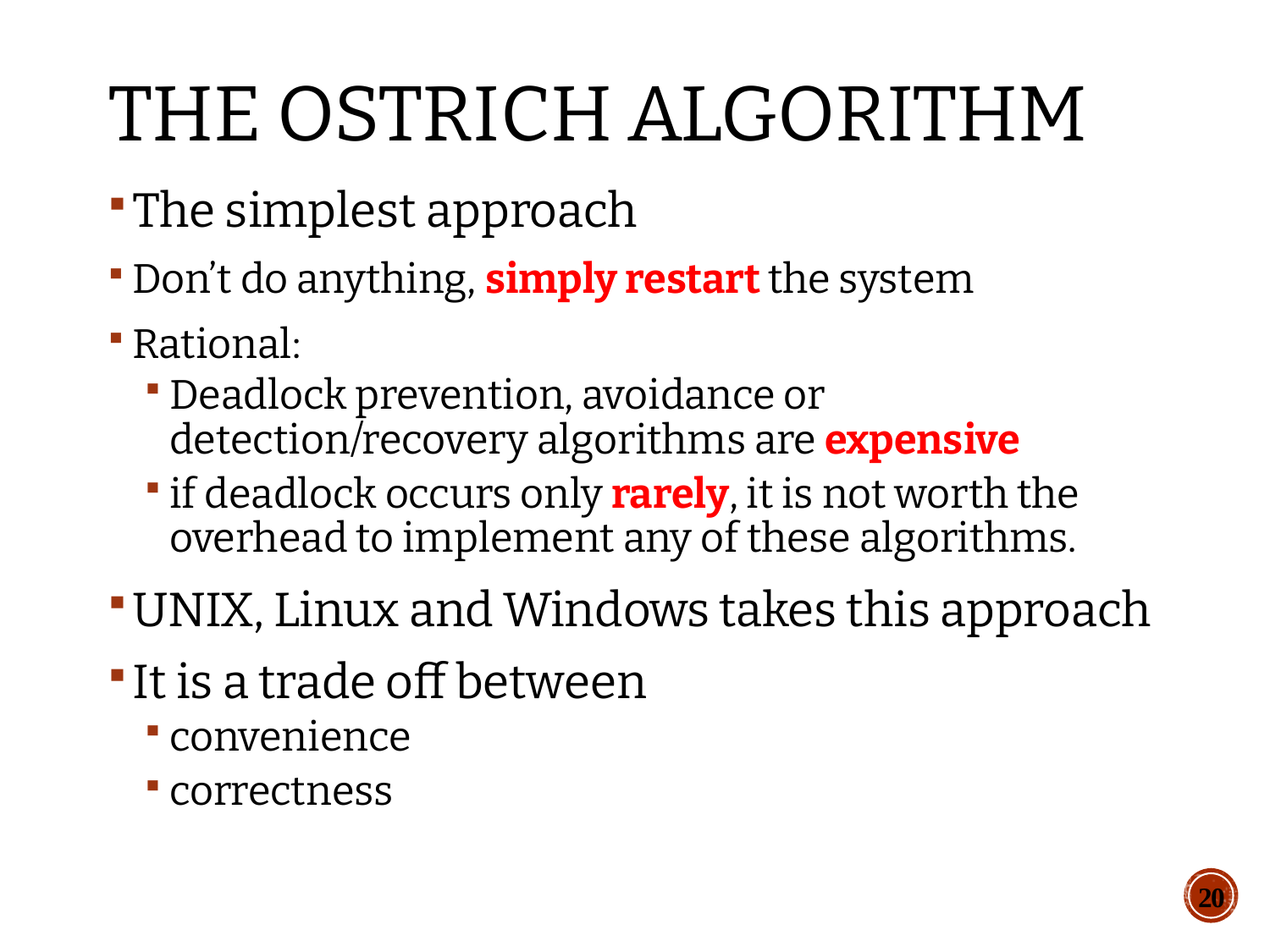

# The Ostrich Algorithm
The simplest approach
Don’t do anything, simply restart the system
Rational:
Deadlock prevention, avoidance or detection/recovery algorithms are expensive
if deadlock occurs only rarely, it is not worth the overhead to implement any of these algorithms.
UNIX, Linux and Windows takes this approach
It is a trade off between
convenience
correctness
20